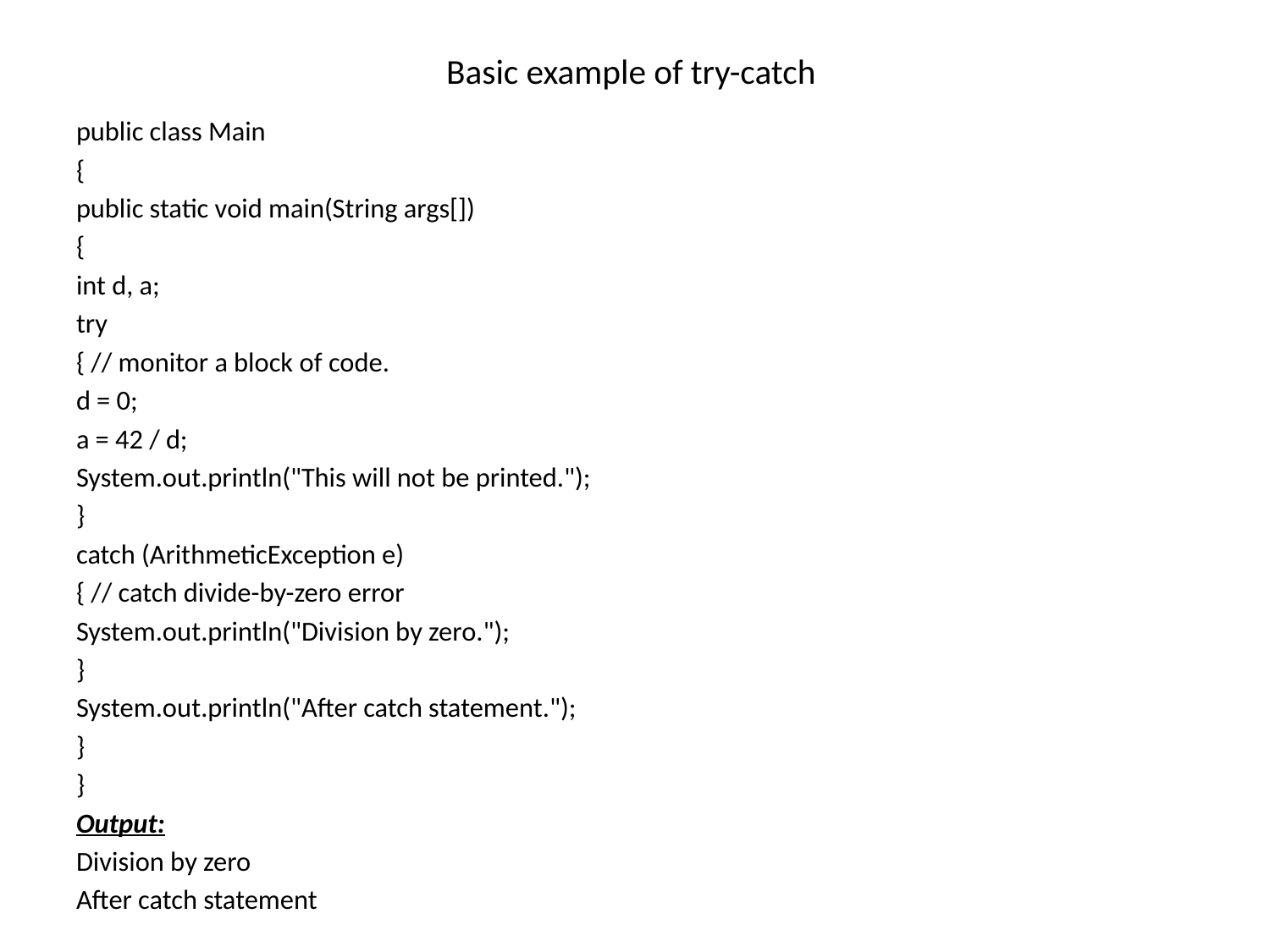

# Basic example of try-catch

public class Main
{
public static void main(String args[])
{
int d, a;
try
{ // monitor a block of code.
d = 0;
a = 42 / d;
System.out.println("This will not be printed.");
}
catch (ArithmeticException e)
{ // catch divide-by-zero error
System.out.println("Division by zero.");
}
System.out.println("After catch statement.");
}
}
Output:
Division by zero
After catch statement